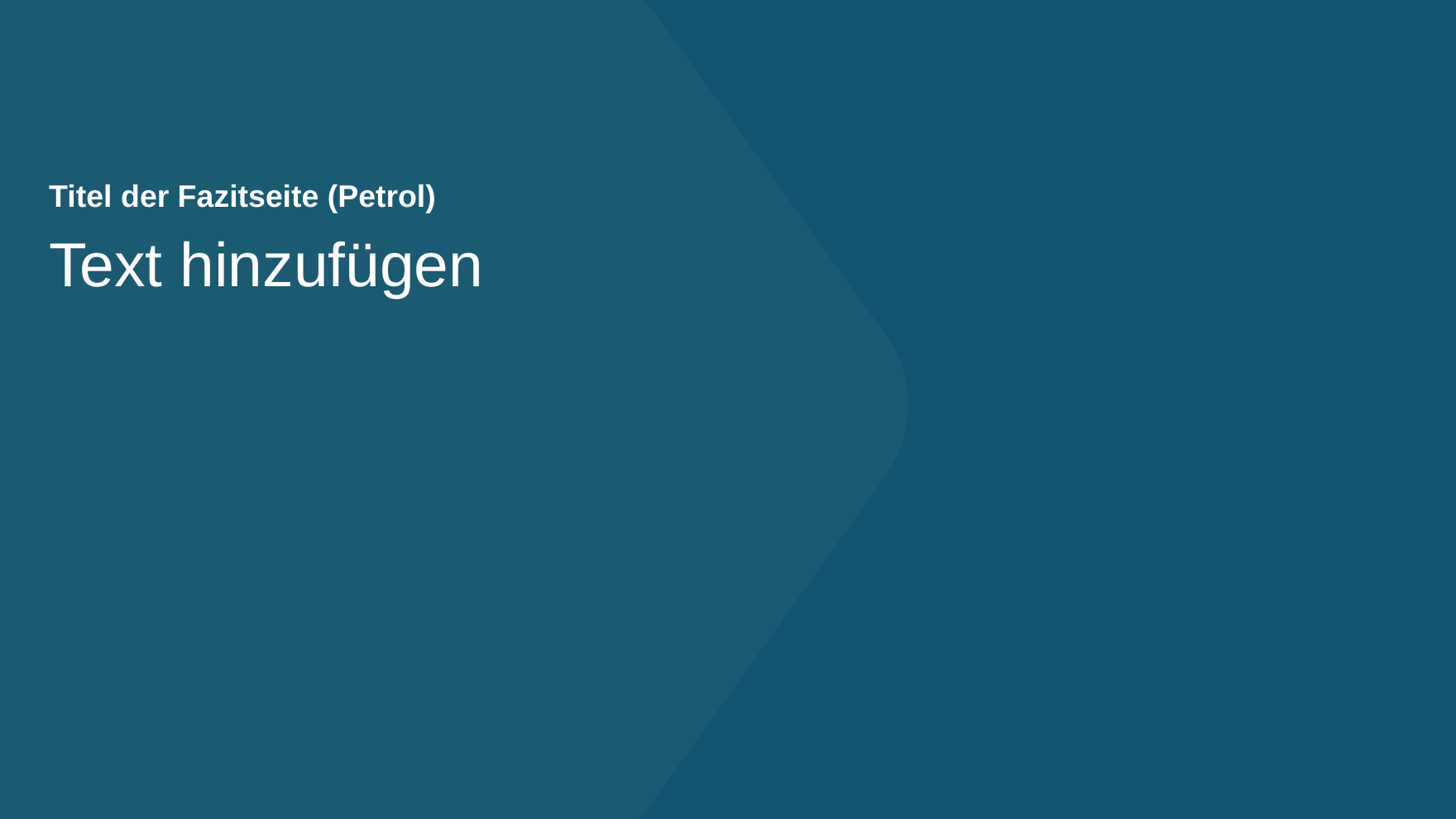

# Titel der Fazitseite (Petrol)
Text hinzufügen